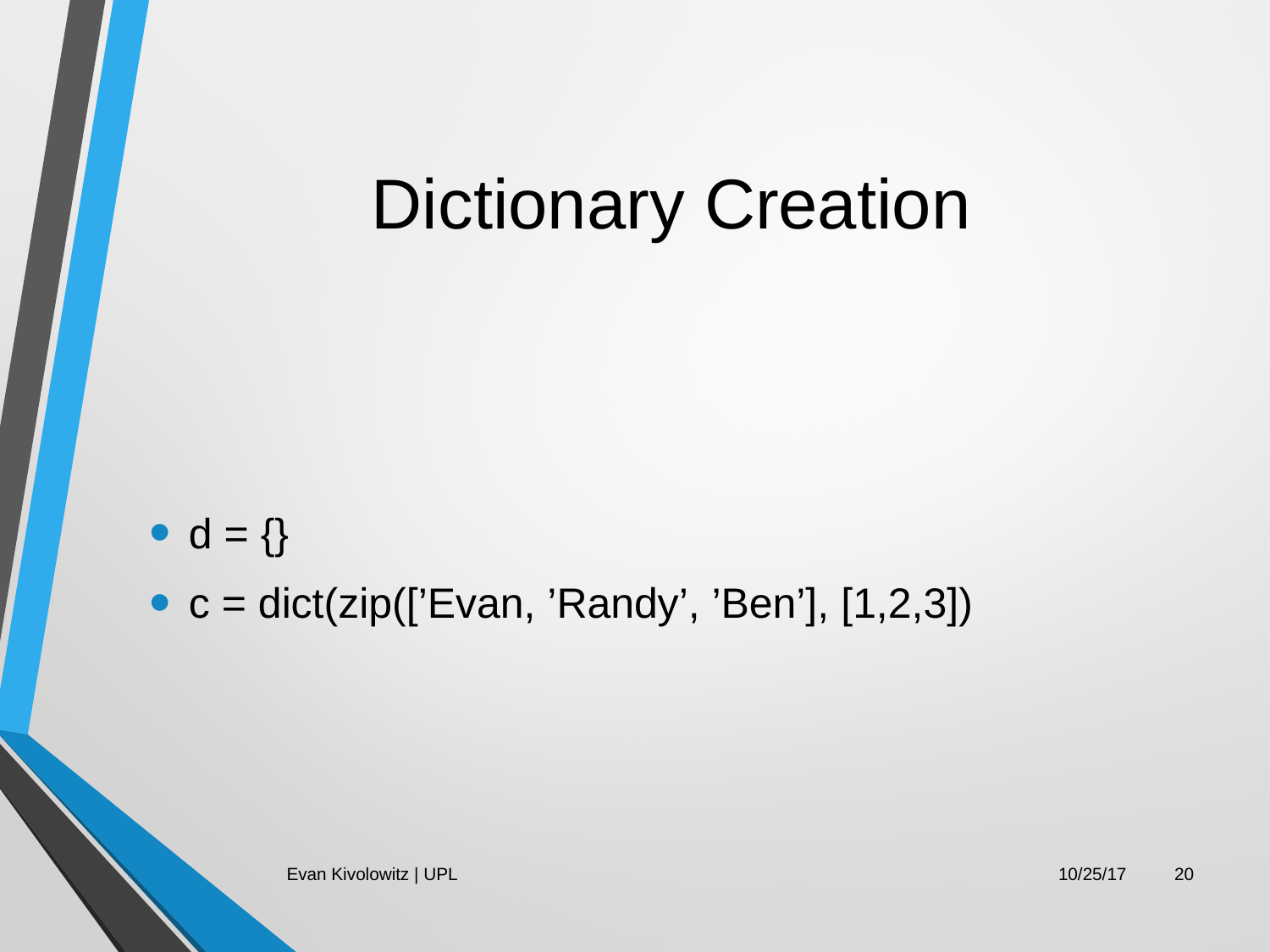

# Dictionary Creation
d = {}
c = dict(zip([’Evan, ’Randy’, ’Ben’], [1,2,3])

Evan Kivolowitz | UPL
10/25/17
20